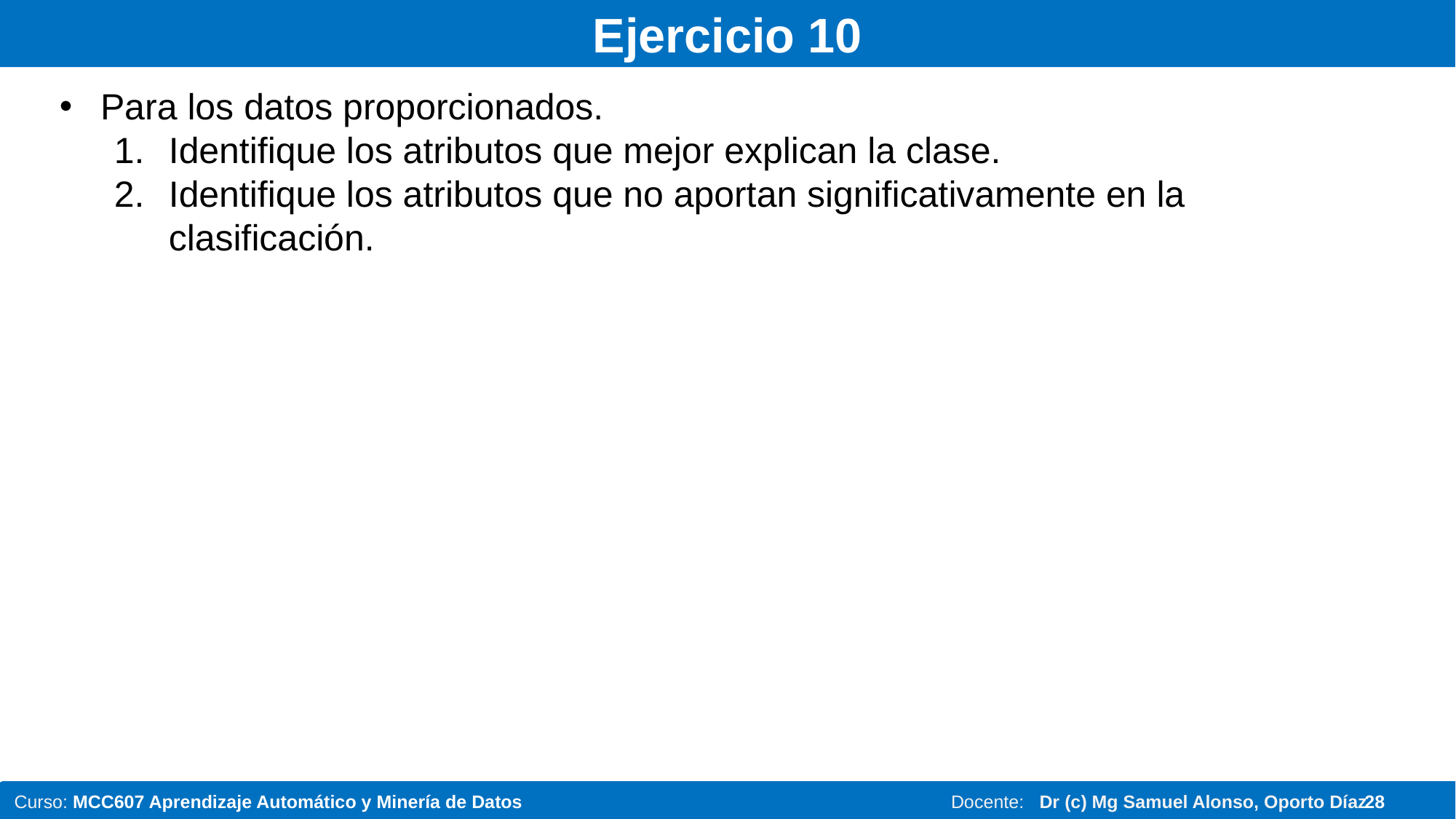

# Ejercicio 10
Para los datos proporcionados.
Identifique los atributos que mejor explican la clase.
Identifique los atributos que no aportan significativamente en la clasificación.